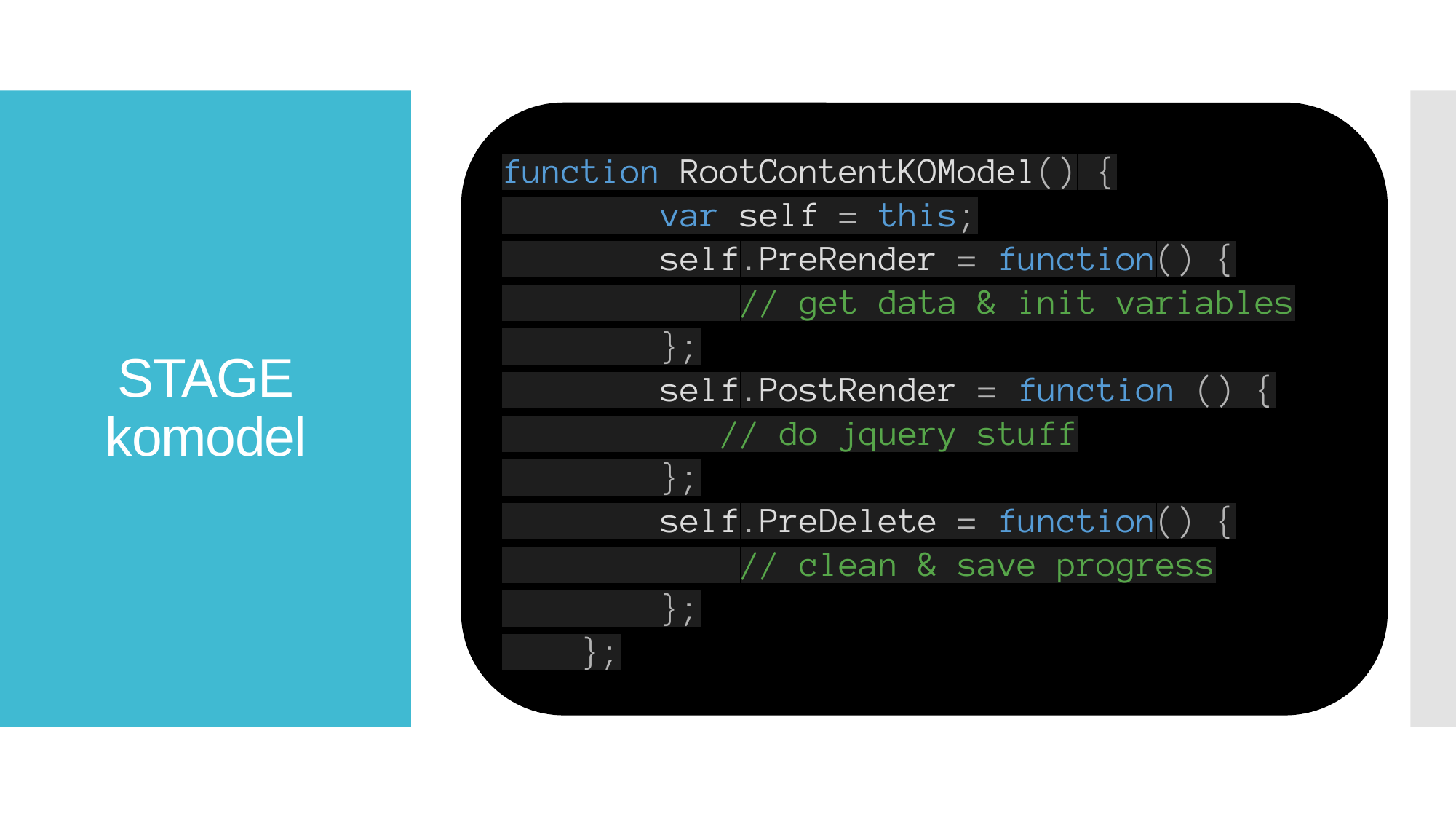

function RootContentKOModel() {
        var self = this;
        self.PreRender = function() {
            // get data & init variables
        };
        self.PostRender = function () {
           // do jquery stuff
        };
        self.PreDelete = function() {
            // clean & save progress
        };
    };
# STAGE komodel